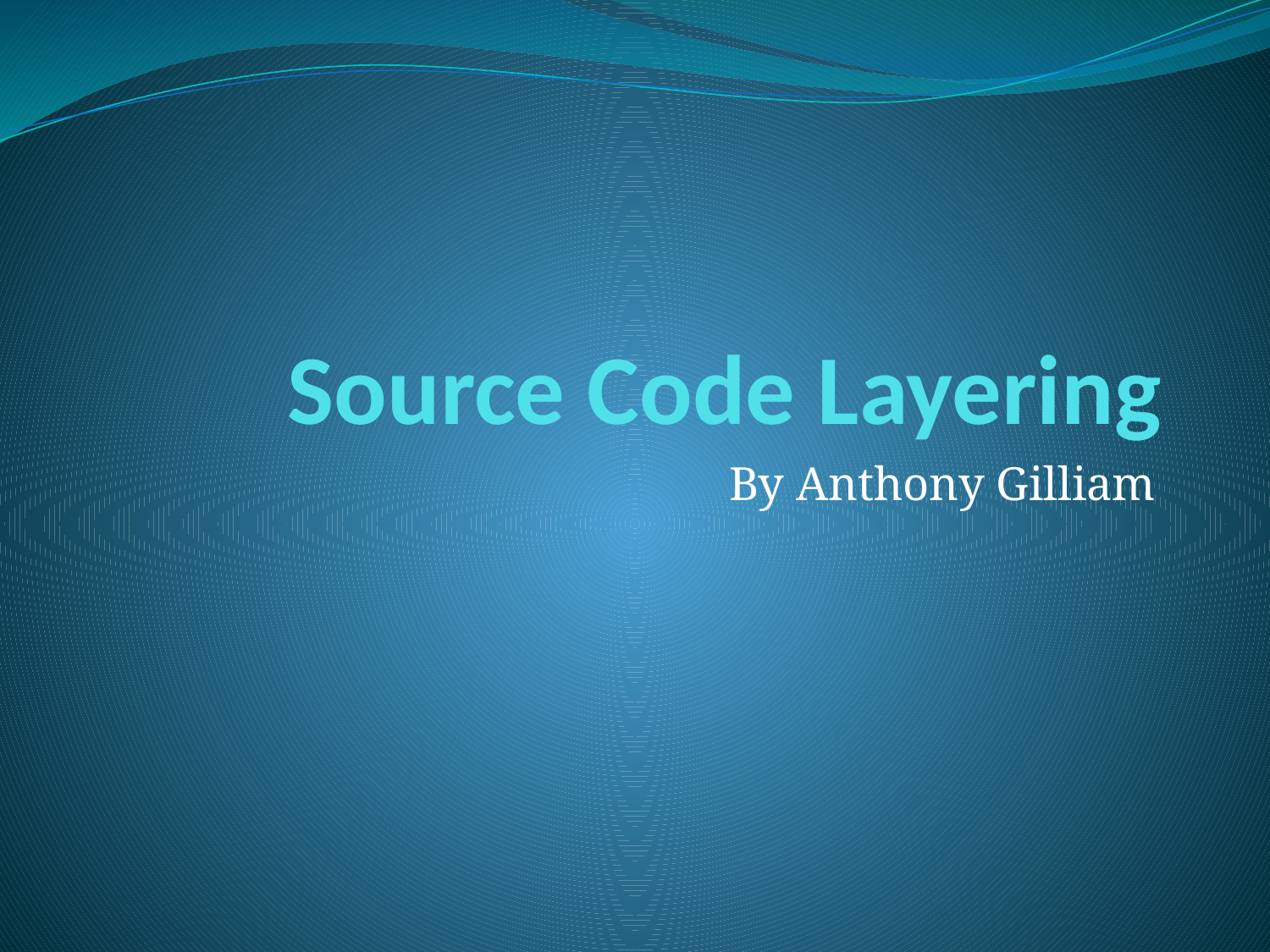

# Source Code Layering
By Anthony Gilliam